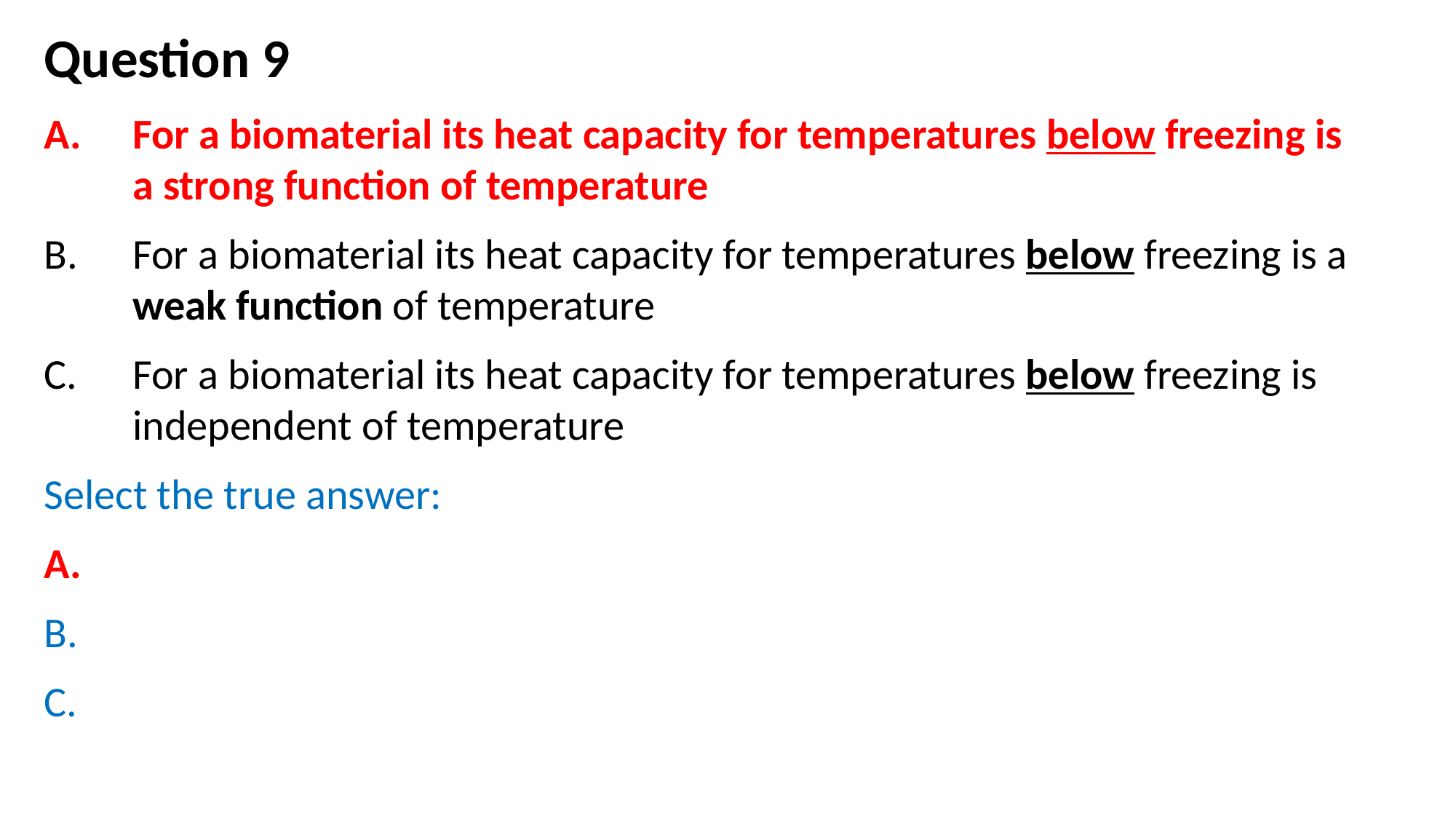

Question 9
For a biomaterial its heat capacity for temperatures below freezing is a strong function of temperature
For a biomaterial its heat capacity for temperatures below freezing is a weak function of temperature
For a biomaterial its heat capacity for temperatures below freezing is independent of temperature
Select the true answer:
A.
B.
C.